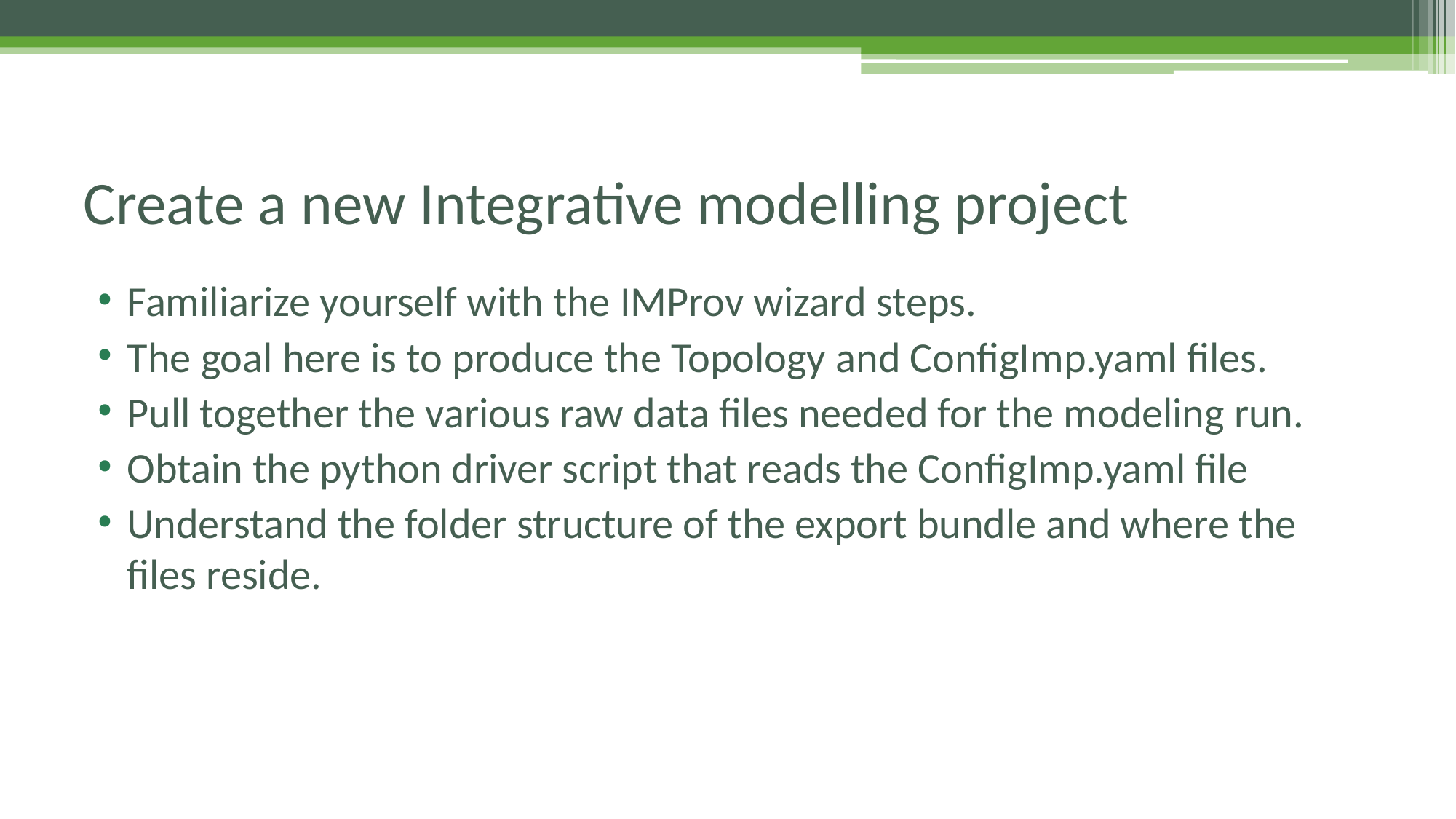

# Create a new Integrative modelling project
Familiarize yourself with the IMProv wizard steps.
The goal here is to produce the Topology and ConfigImp.yaml files.
Pull together the various raw data files needed for the modeling run.
Obtain the python driver script that reads the ConfigImp.yaml file
Understand the folder structure of the export bundle and where the files reside.